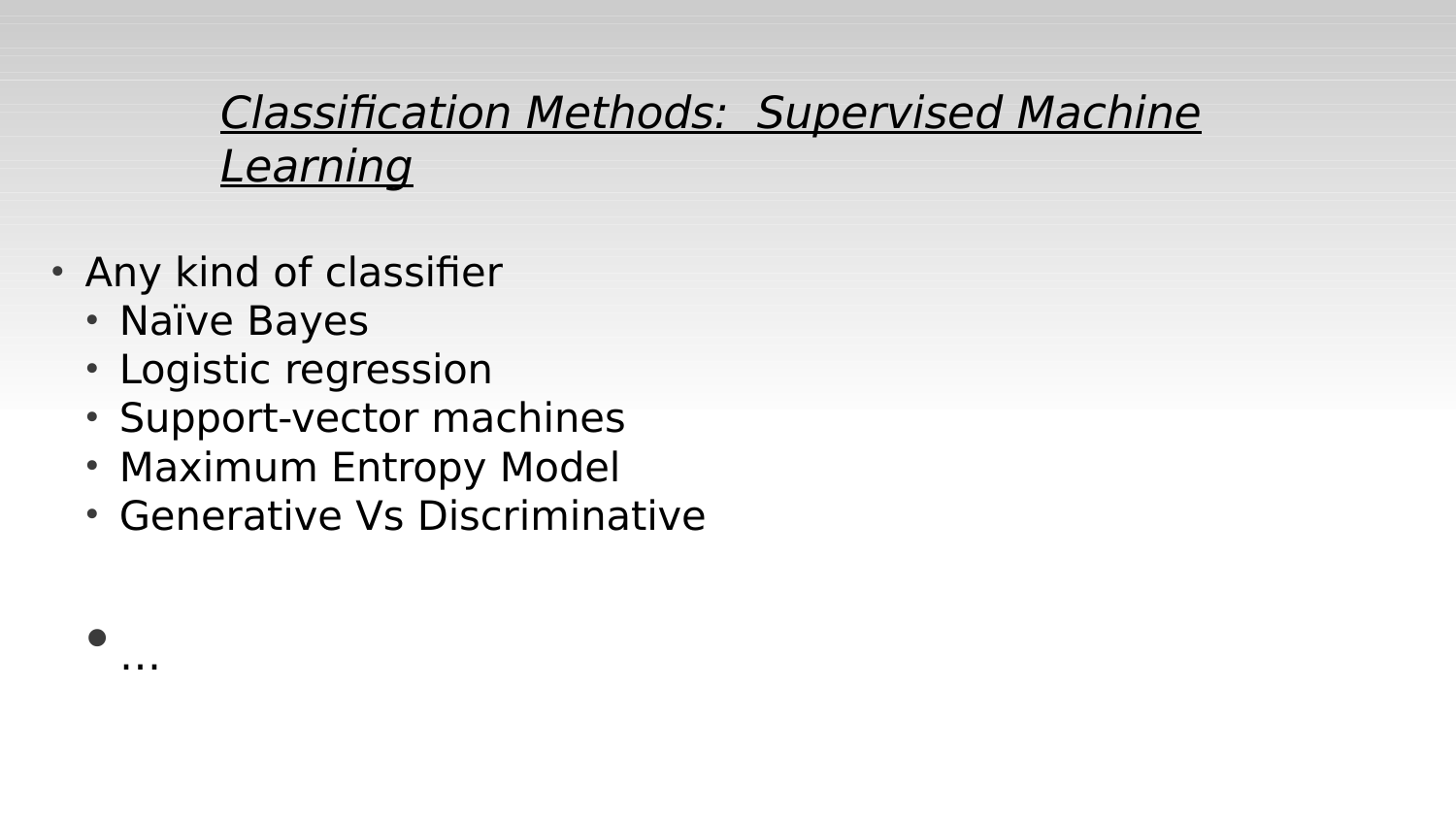

Classification Methods:  Supervised Machine Learning

Any kind of classifier
Naïve Bayes
Logistic regression
Support-vector machines
Maximum Entropy Model
Generative Vs Discriminative

…